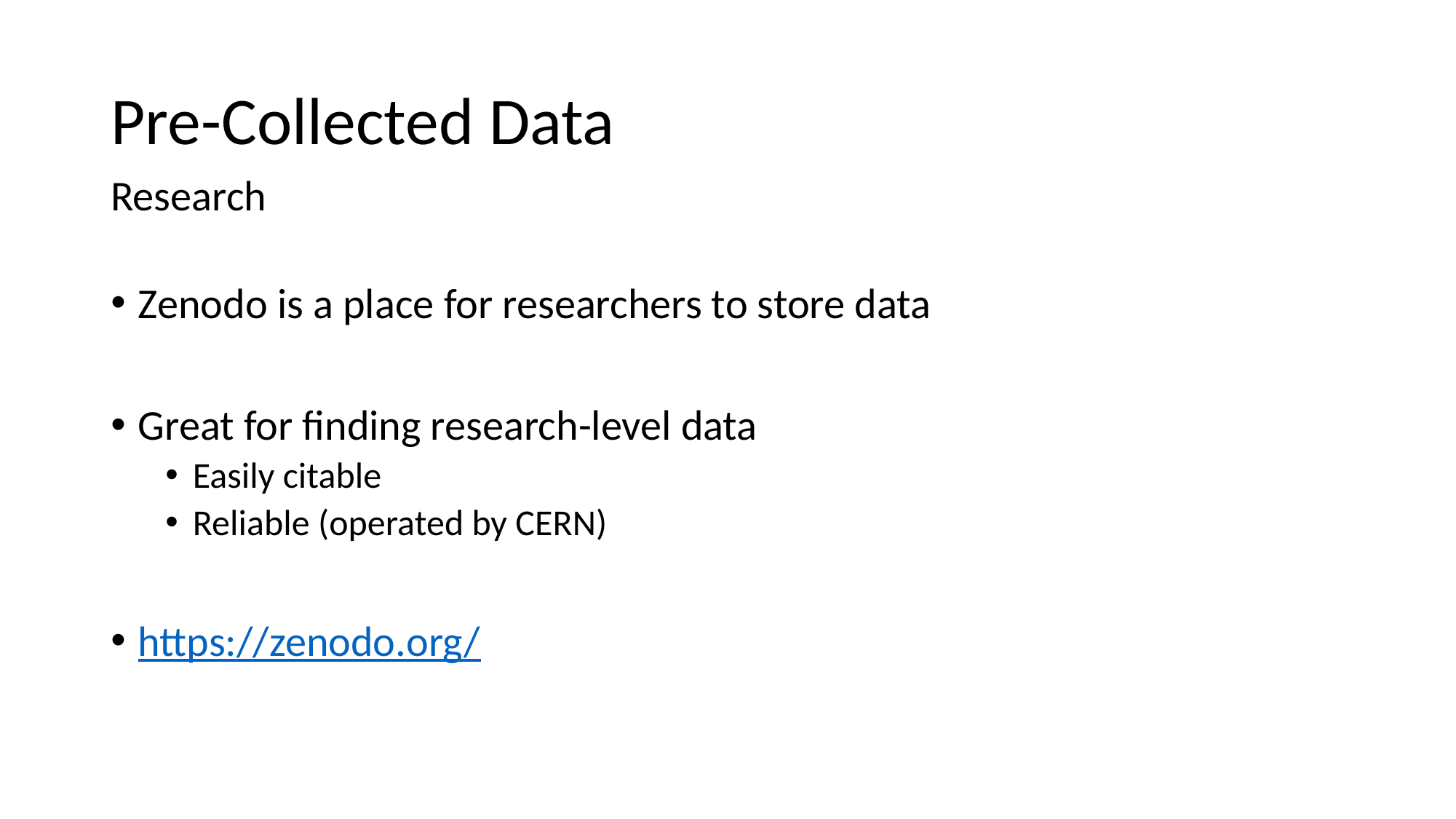

# Pre-Collected Data
Research
Zenodo is a place for researchers to store data

Great for finding research-level data
Easily citable
Reliable (operated by CERN)

https://zenodo.org/